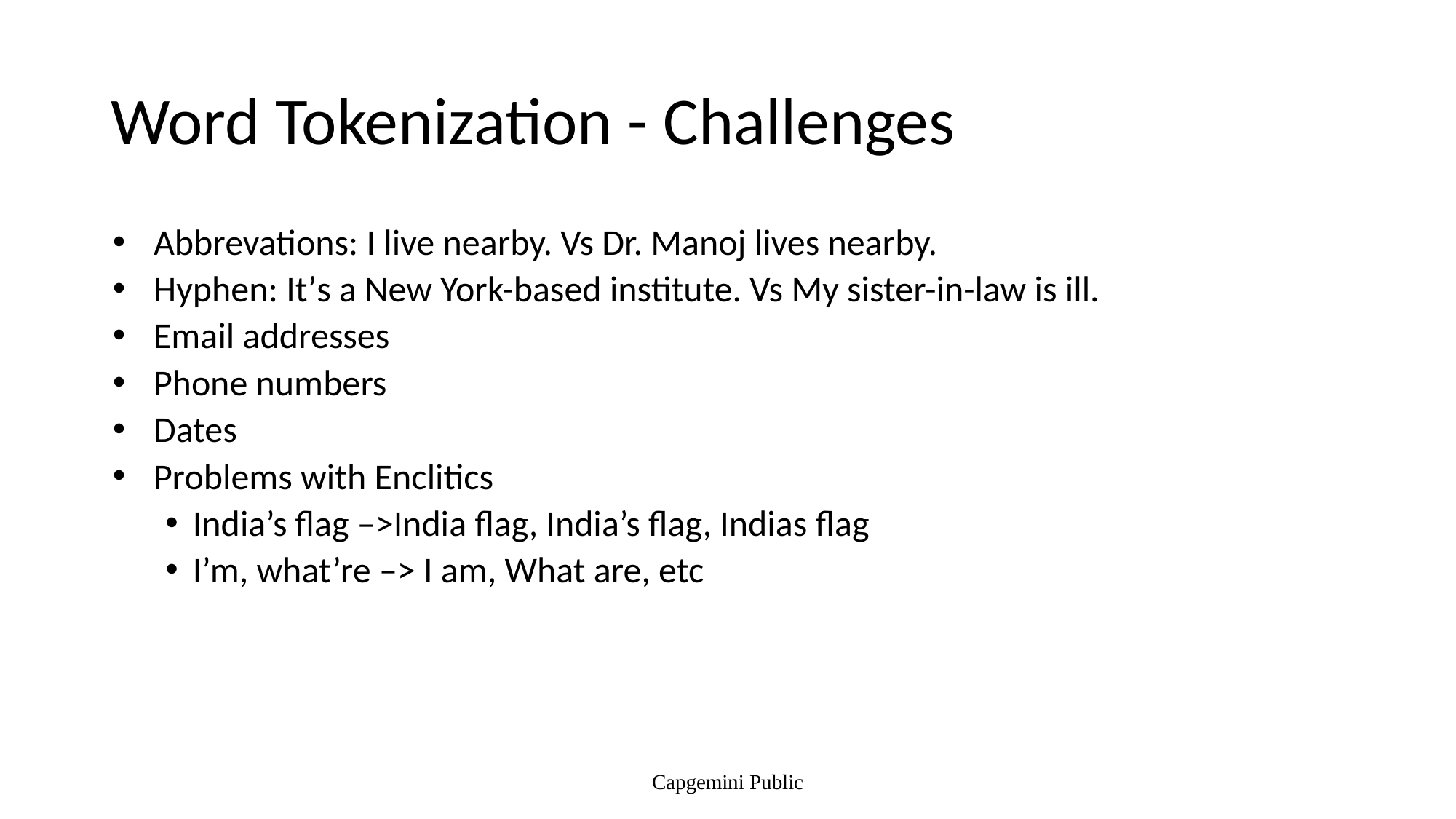

# Word Tokenization - Challenges
Abbrevations: I live nearby. Vs Dr. Manoj lives nearby.
Hyphen: It’s a New York-based institute. Vs My sister-in-law is ill.
Email addresses
Phone numbers
Dates
Problems with Enclitics
India’s flag –>India flag, India’s flag, Indias flag
I’m, what’re –> I am, What are, etc

Capgemini Public